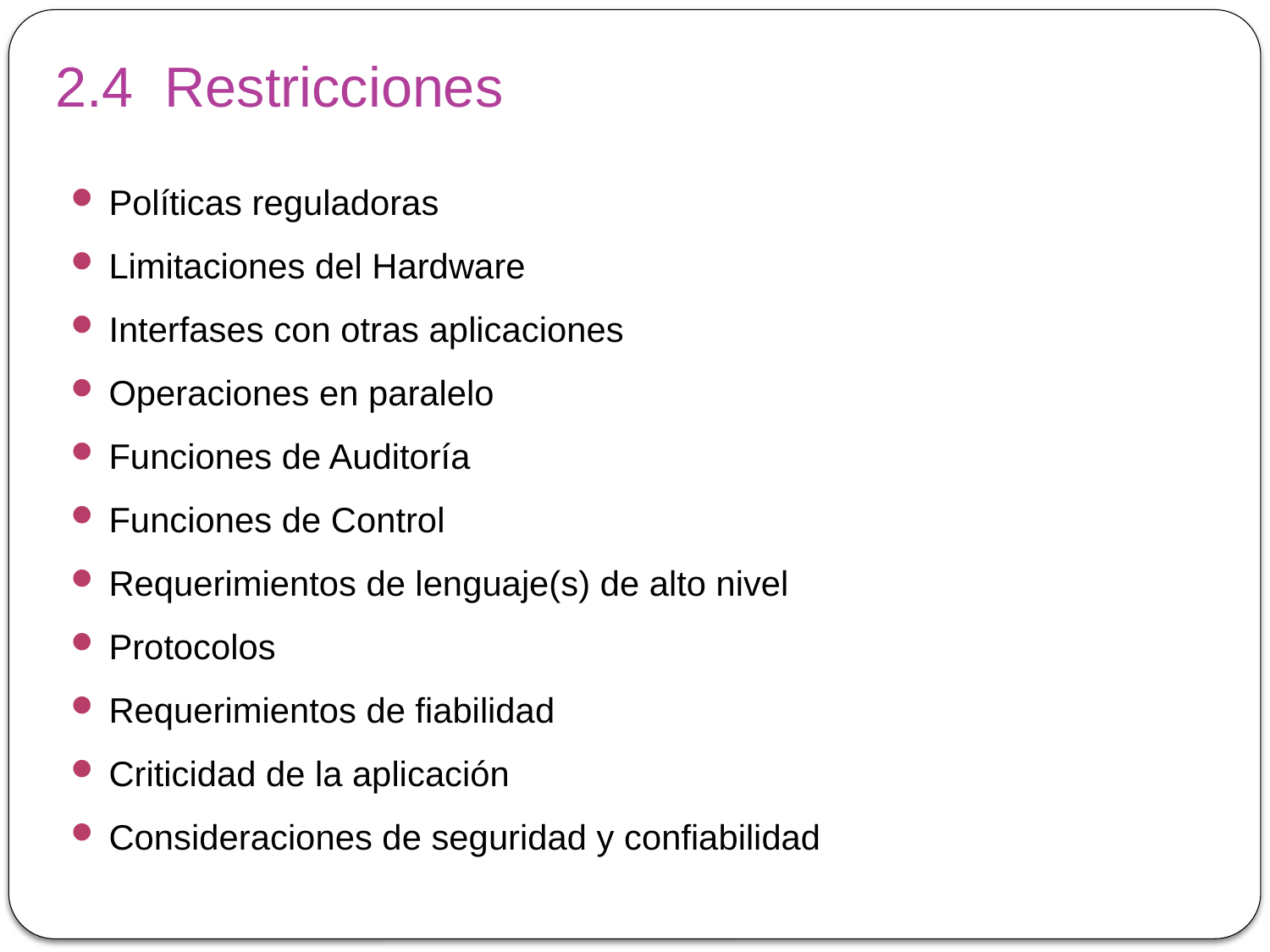

# 2.4  Restricciones
Políticas reguladoras
Limitaciones del Hardware
Interfases con otras aplicaciones
Operaciones en paralelo
Funciones de Auditoría
Funciones de Control
Requerimientos de lenguaje(s) de alto nivel
Protocolos
Requerimientos de fiabilidad
Criticidad de la aplicación
Consideraciones de seguridad y confiabilidad